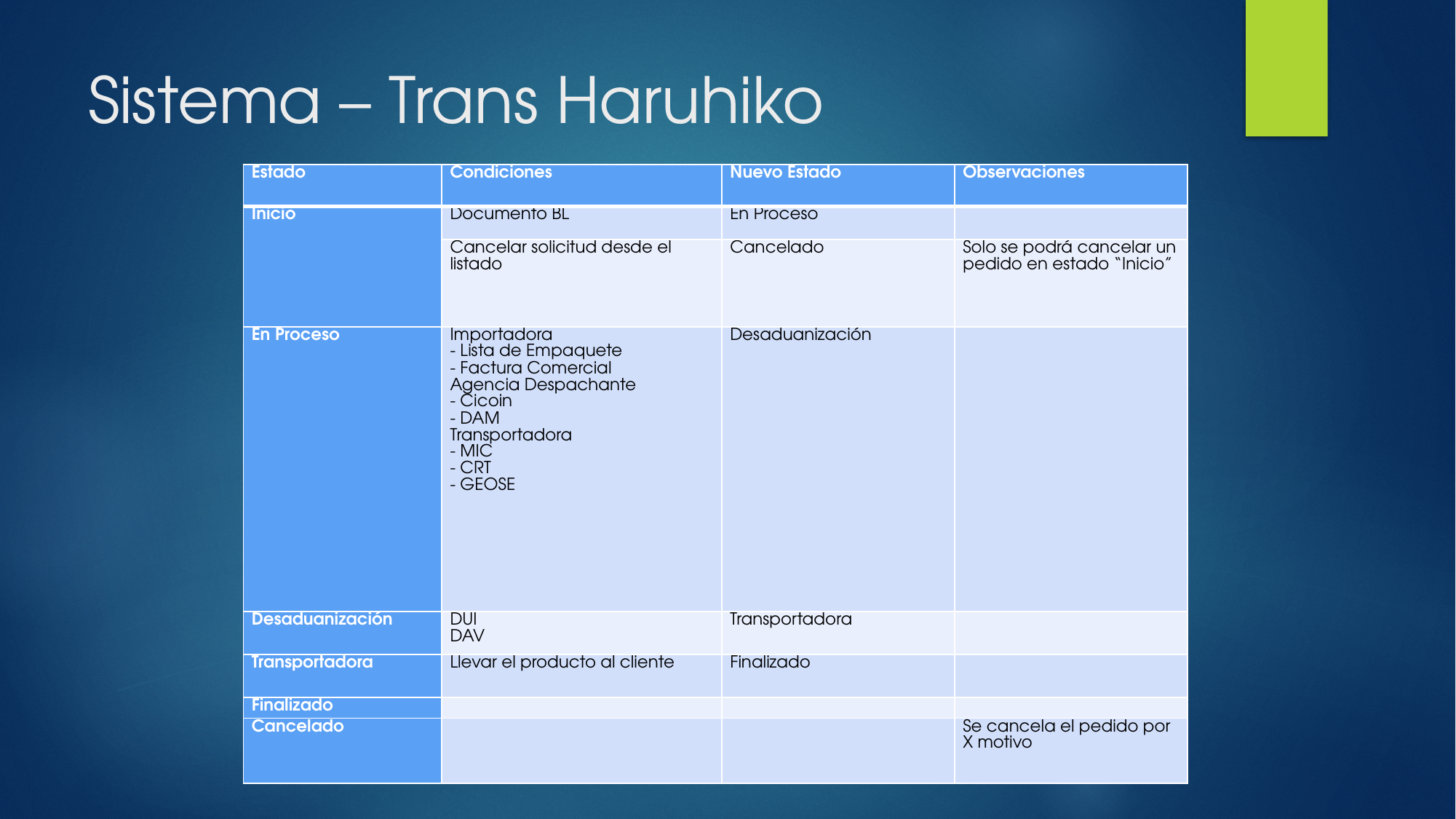

# Sistema – Trans Haruhiko
| Estado | Condiciones | Nuevo Estado | Observaciones |
| --- | --- | --- | --- |
| Inicio | Documento BL | En Proceso |  |
|  | Cancelar solicitud desde el listado | Cancelado | Solo se podrá cancelar un pedido en estado “Inicio” |
| En Proceso | Importadora - Lista de Empaquete - Factura Comercial Agencia Despachante - Cicoin - DAM Transportadora - MIC - CRT - GEOSE | Desaduanización |  |
| Desaduanización | DUI DAV | Transportadora |  |
| Transportadora | Llevar el producto al cliente | Finalizado |  |
| Finalizado |  |  |  |
| Cancelado |  |  | Se cancela el pedido por X motivo |